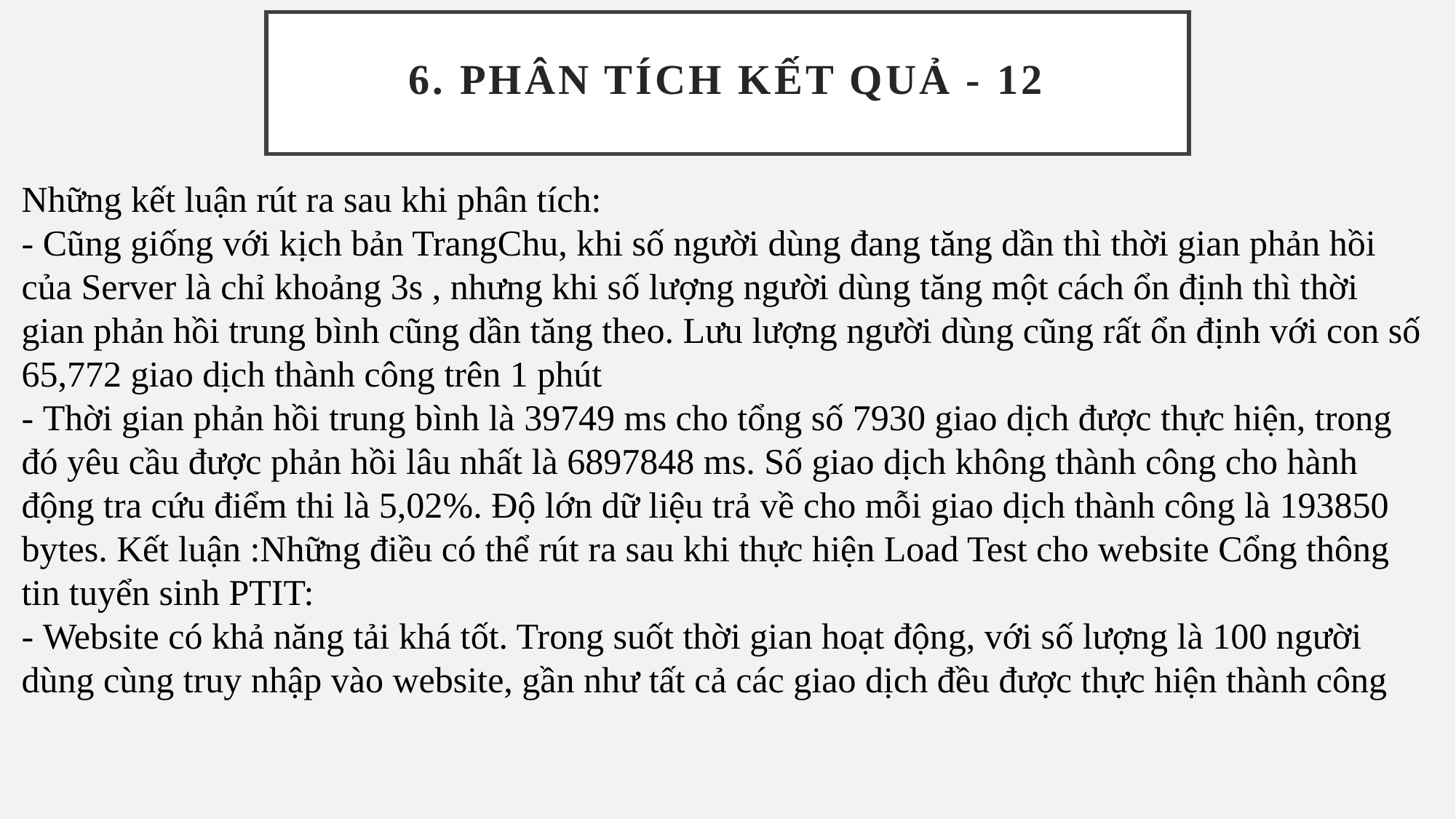

# 6. Phân tích kết quả - 12
Những kết luận rút ra sau khi phân tích:
- Cũng giống với kịch bản TrangChu, khi số người dùng đang tăng dần thì thời gian phản hồi của Server là chỉ khoảng 3s , nhưng khi số lượng người dùng tăng một cách ổn định thì thời gian phản hồi trung bình cũng dần tăng theo. Lưu lượng người dùng cũng rất ổn định với con số 65,772 giao dịch thành công trên 1 phút
- Thời gian phản hồi trung bình là 39749 ms cho tổng số 7930 giao dịch được thực hiện, trong đó yêu cầu được phản hồi lâu nhất là 6897848 ms. Số giao dịch không thành công cho hành động tra cứu điểm thi là 5,02%. Độ lớn dữ liệu trả về cho mỗi giao dịch thành công là 193850 bytes. Kết luận :Những điều có thể rút ra sau khi thực hiện Load Test cho website Cổng thông tin tuyển sinh PTIT:
- Website có khả năng tải khá tốt. Trong suốt thời gian hoạt động, với số lượng là 100 người dùng cùng truy nhập vào website, gần như tất cả các giao dịch đều được thực hiện thành công